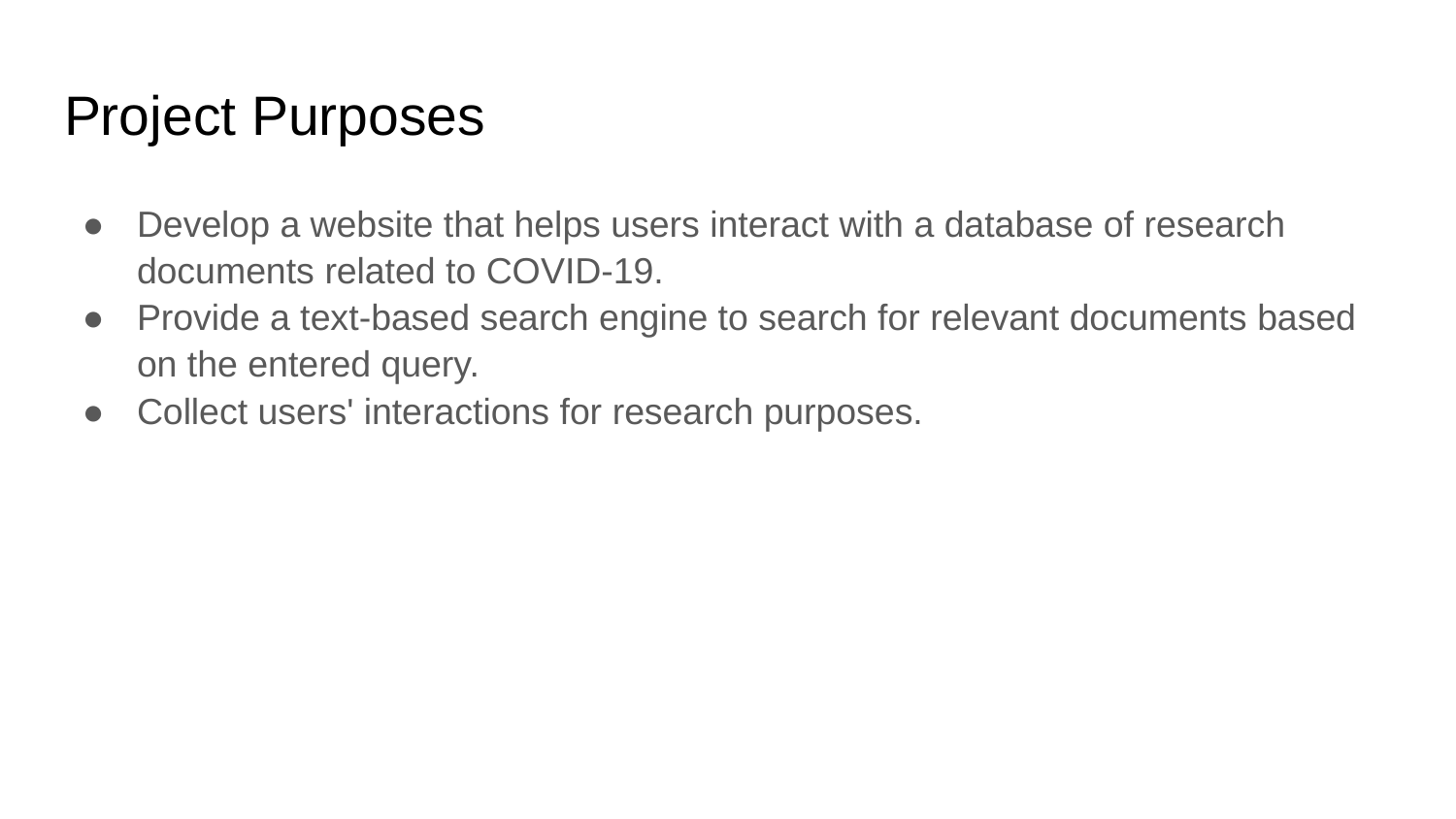

# Project Purposes
Develop a website that helps users interact with a database of research documents related to COVID-19.
Provide a text-based search engine to search for relevant documents based on the entered query.
Collect users' interactions for research purposes.